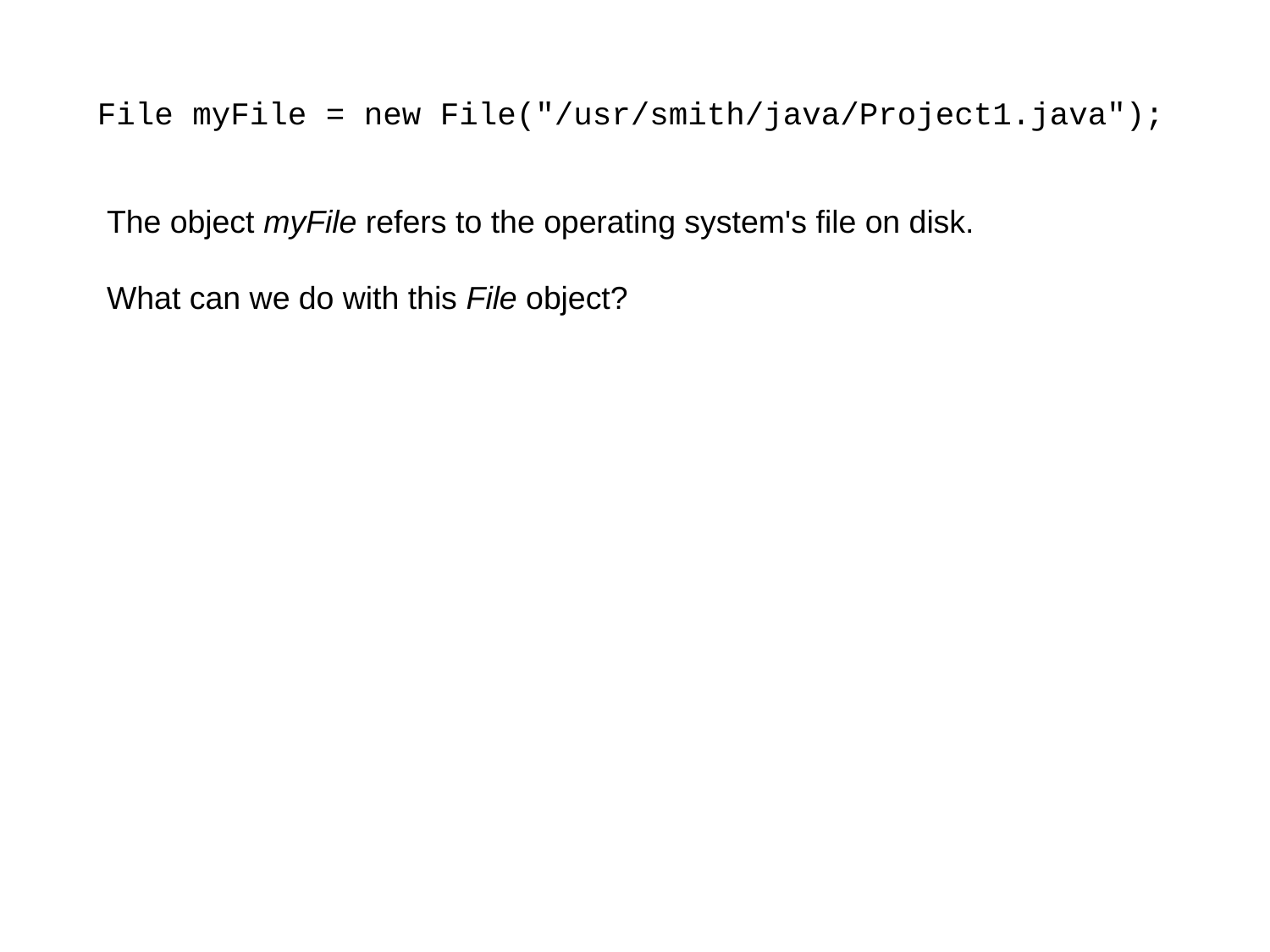

File myFile = new File("/usr/smith/java/Project1.java");
The object myFile refers to the operating system's file on disk.

What can we do with this File object?